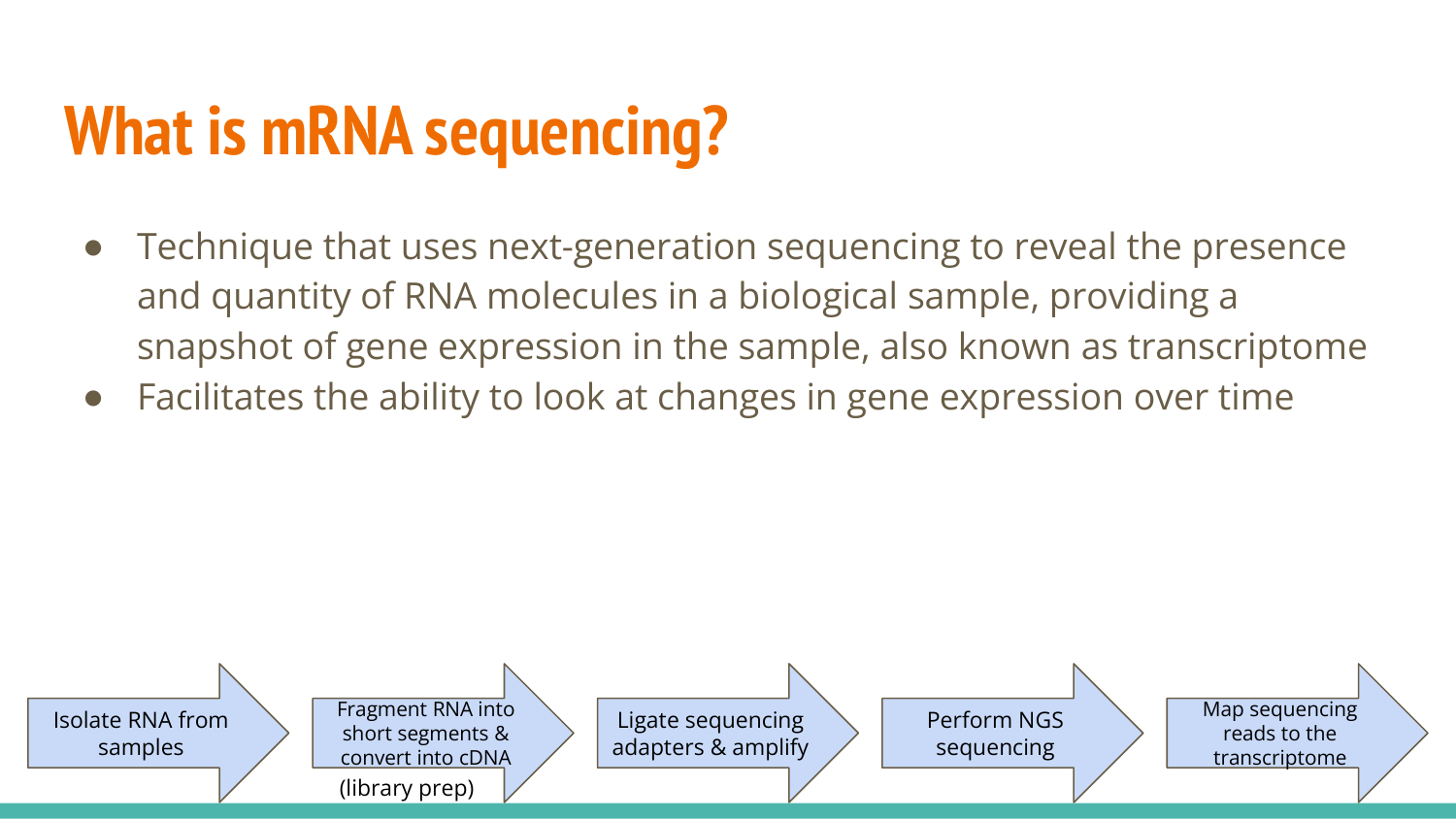

# What is mRNA sequencing?
Technique that uses next-generation sequencing to reveal the presence and quantity of RNA molecules in a biological sample, providing a snapshot of gene expression in the sample, also known as transcriptome
Facilitates the ability to look at changes in gene expression over time
Isolate RNA from samples
Fragment RNA into short segments & convert into cDNA
Ligate sequencing adapters & amplify
Perform NGS sequencing
Map sequencing reads to the transcriptome
(library prep)